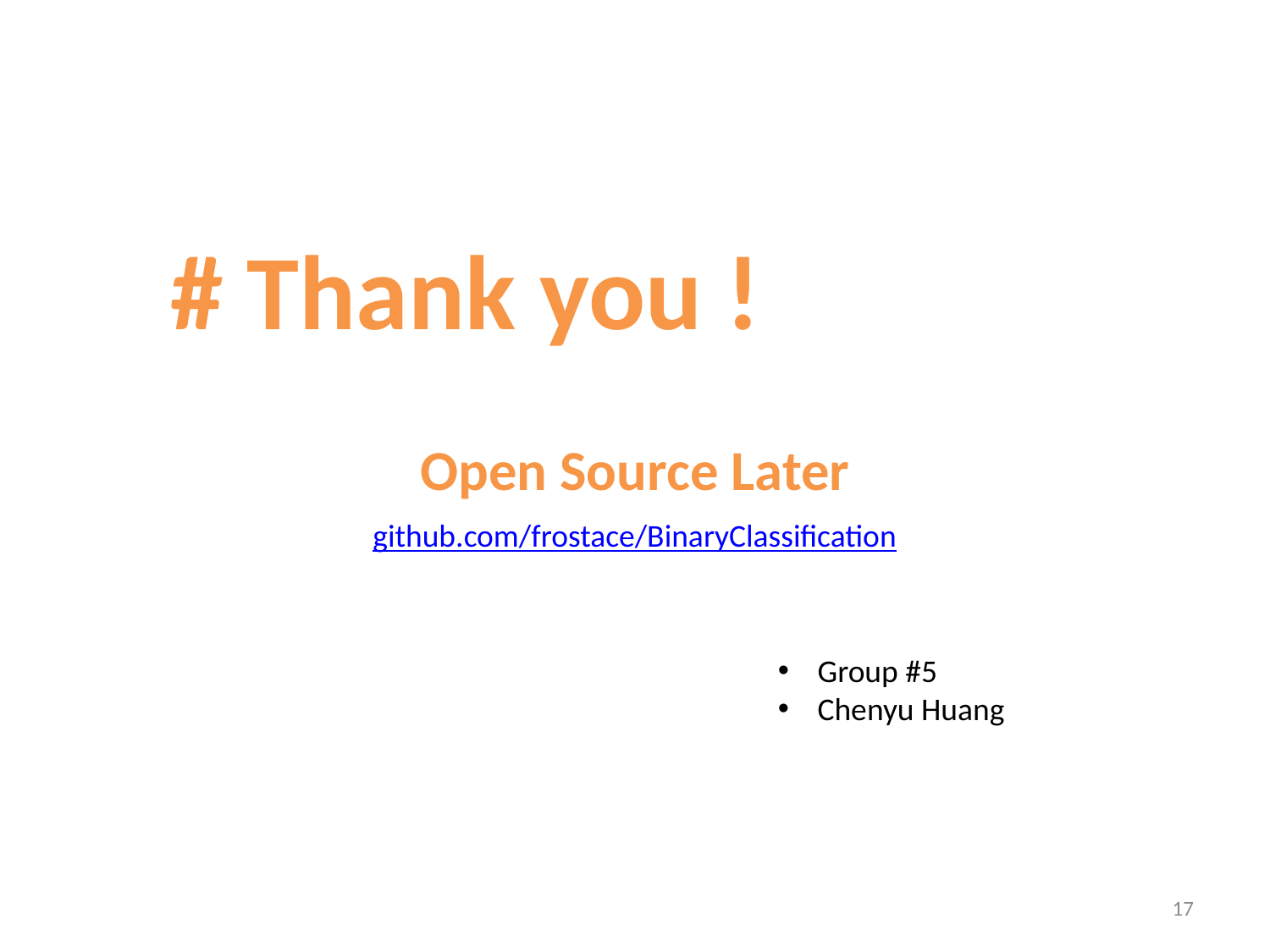

# Thank you !
Open Source Later
github.com/frostace/BinaryClassification
Group #5
Chenyu Huang
17